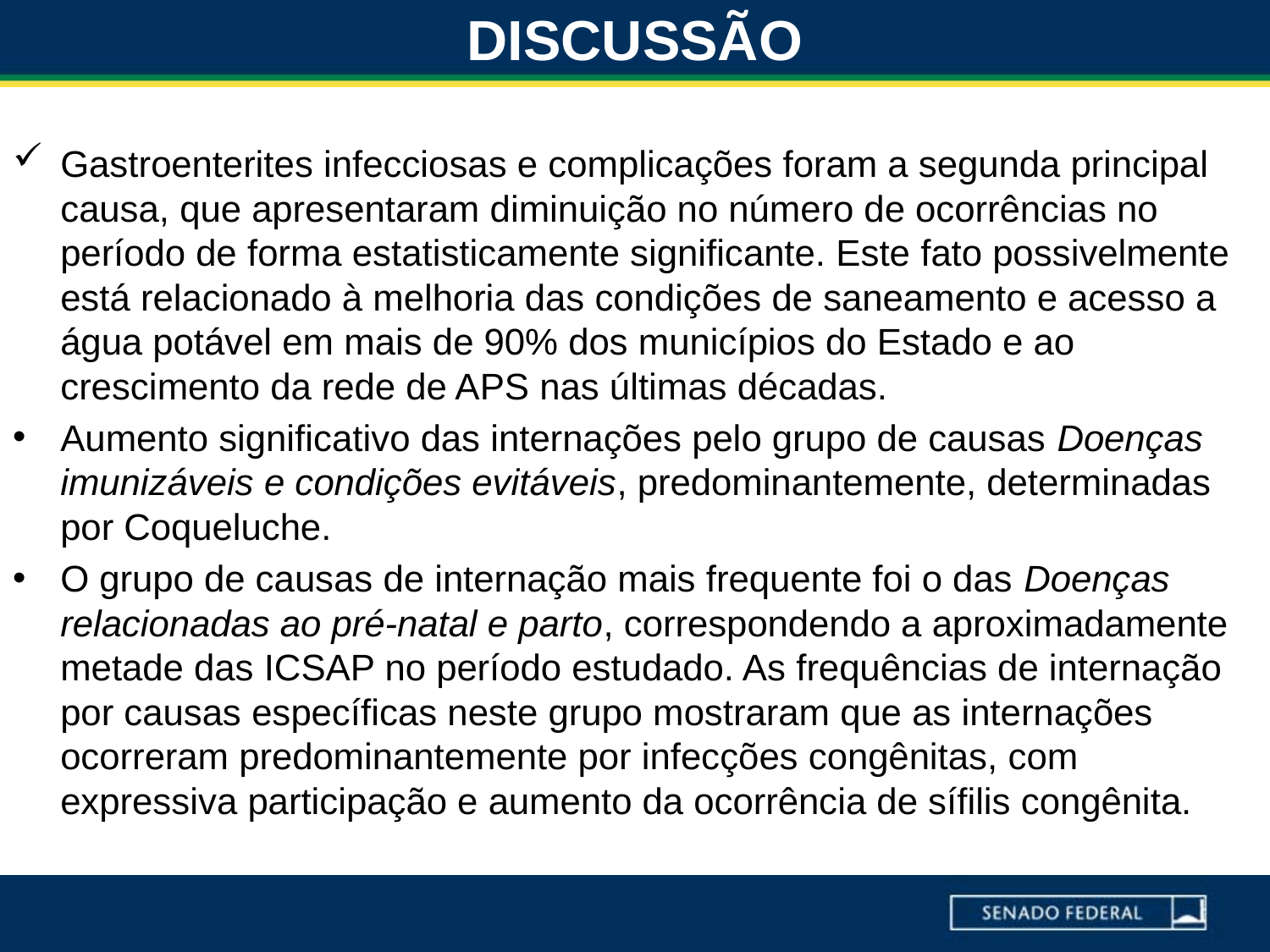

# DISCUSSÃO
Gastroenterites infecciosas e complicações foram a segunda principal causa, que apresentaram diminuição no número de ocorrências no período de forma estatisticamente significante. Este fato possivelmente está relacionado à melhoria das condições de saneamento e acesso a água potável em mais de 90% dos municípios do Estado e ao crescimento da rede de APS nas últimas décadas.
Aumento significativo das internações pelo grupo de causas Doenças imunizáveis e condições evitáveis, predominantemente, determinadas por Coqueluche.
O grupo de causas de internação mais frequente foi o das Doenças relacionadas ao pré-natal e parto, correspondendo a aproximadamente metade das ICSAP no período estudado. As frequências de internação por causas específicas neste grupo mostraram que as internações ocorreram predominantemente por infecções congênitas, com expressiva participação e aumento da ocorrência de sífilis congênita.